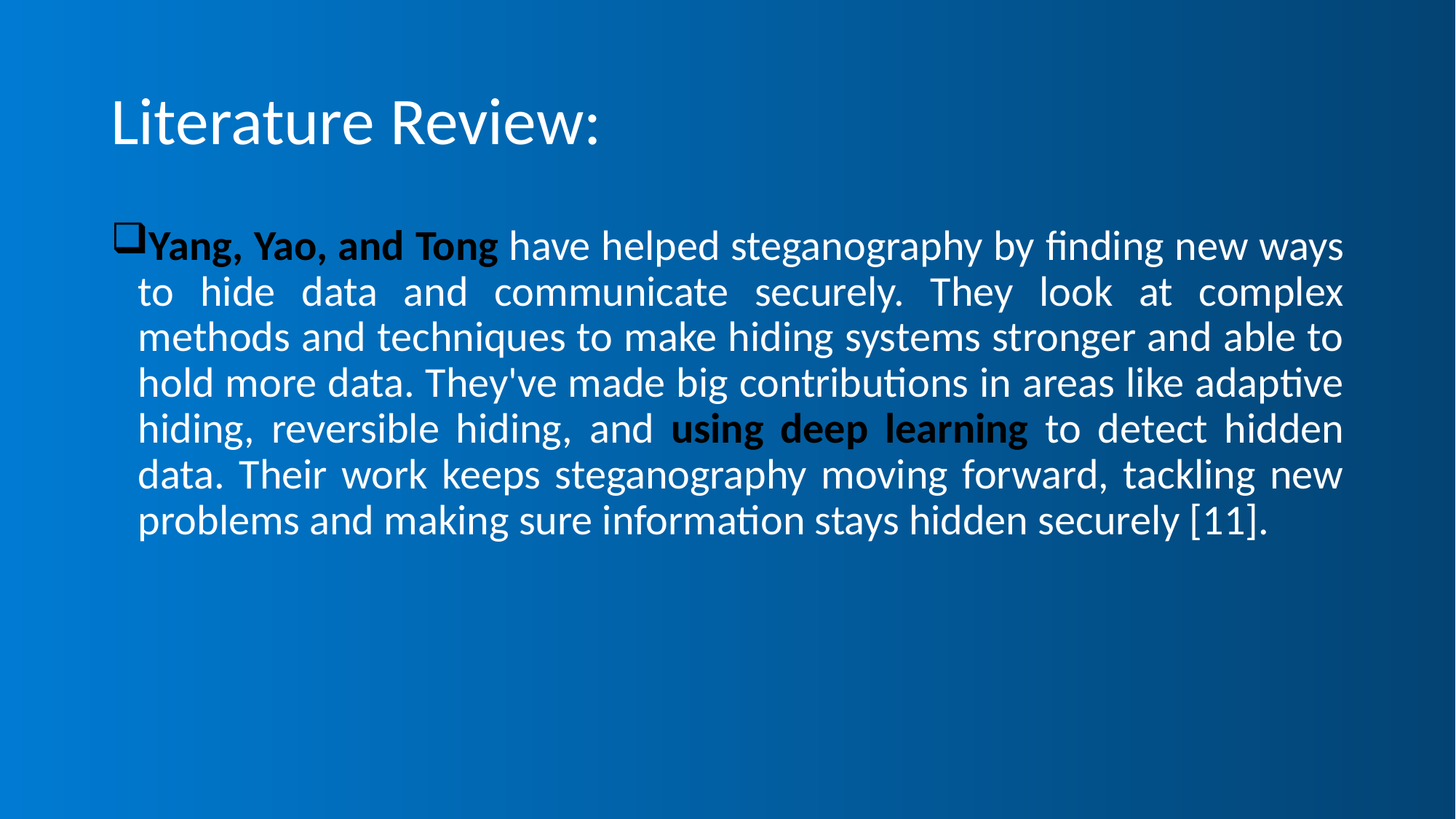

# Literature Review:
Yang, Yao, and Tong have helped steganography by finding new ways to hide data and communicate securely. They look at complex methods and techniques to make hiding systems stronger and able to hold more data. They've made big contributions in areas like adaptive hiding, reversible hiding, and using deep learning to detect hidden data. Their work keeps steganography moving forward, tackling new problems and making sure information stays hidden securely [11].